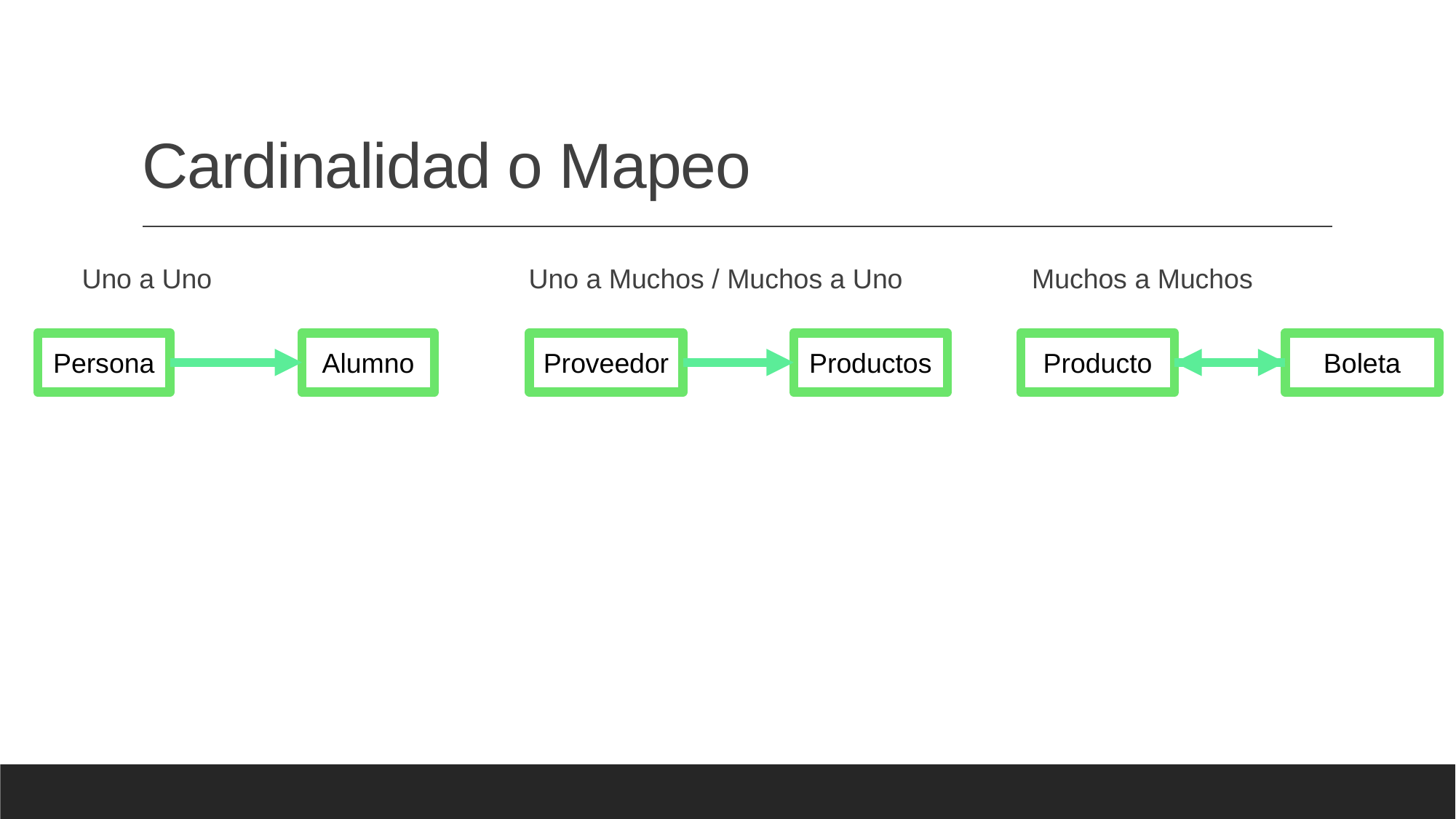

# Cardinalidad o Mapeo
Uno a Muchos / Muchos a Uno
Muchos a Muchos
Uno a Uno
Productos
Proveedor
Boleta
Alumno
Producto
Persona